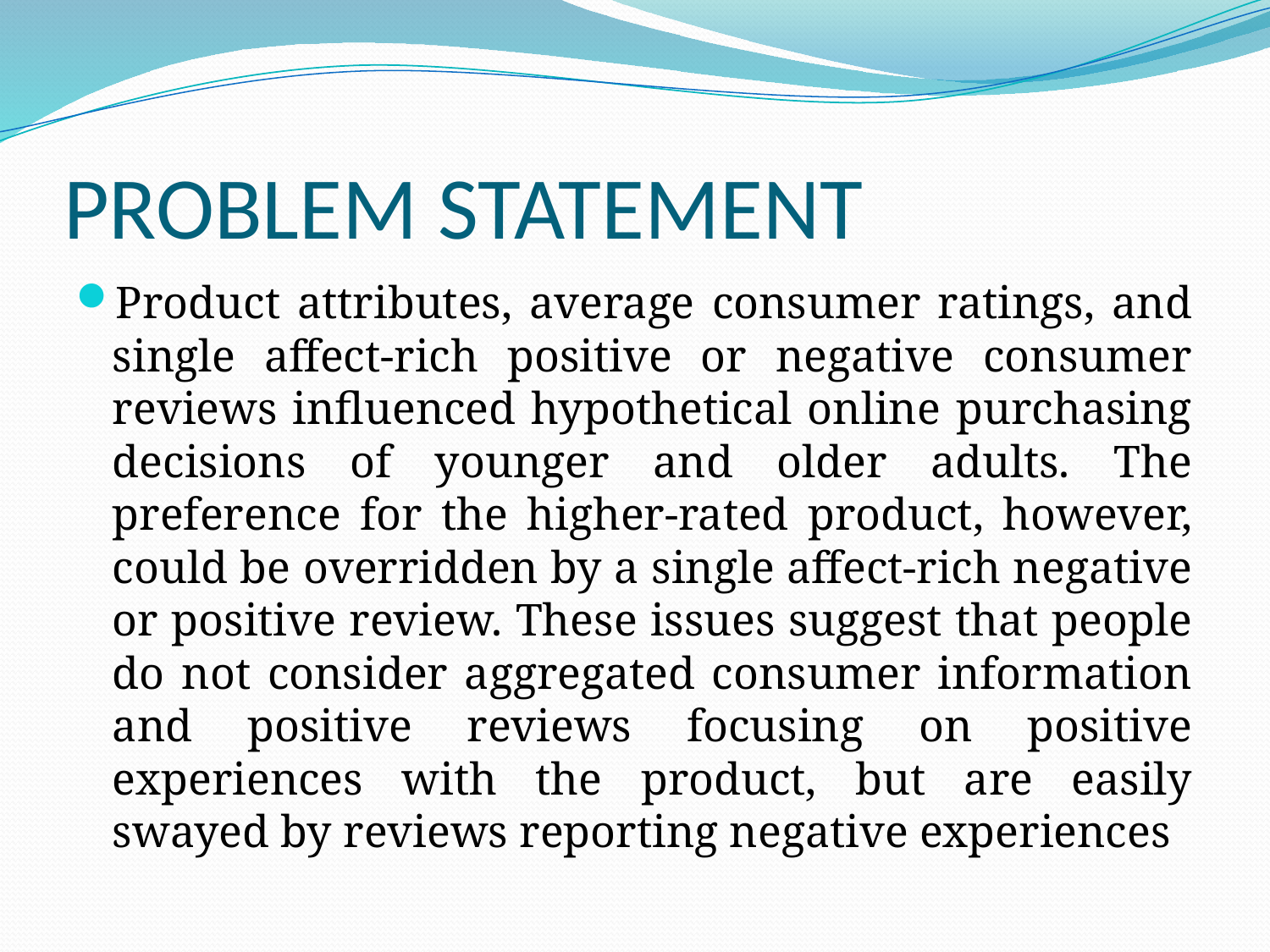

# PROBLEM STATEMENT
Product attributes, average consumer ratings, and single affect-rich positive or negative consumer reviews influenced hypothetical online purchasing decisions of younger and older adults. The preference for the higher-rated product, however, could be overridden by a single affect-rich negative or positive review. These issues suggest that people do not consider aggregated consumer information and positive reviews focusing on positive experiences with the product, but are easily swayed by reviews reporting negative experiences